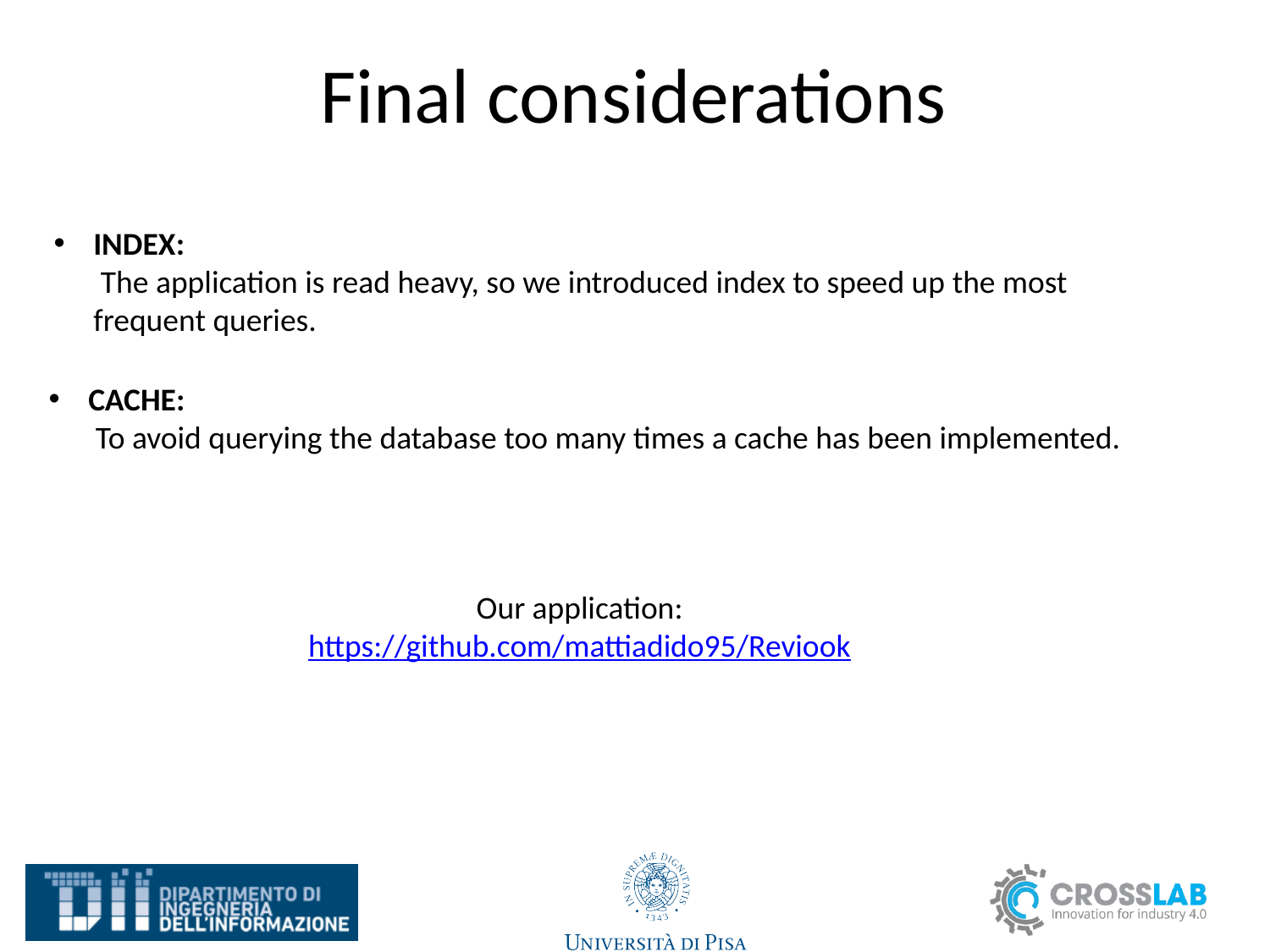

# Final considerations
INDEX:
 The application is read heavy, so we introduced index to speed up the most frequent queries.
CACHE:
 To avoid querying the database too many times a cache has been implemented.

Our application:
https://github.com/mattiadido95/Reviook